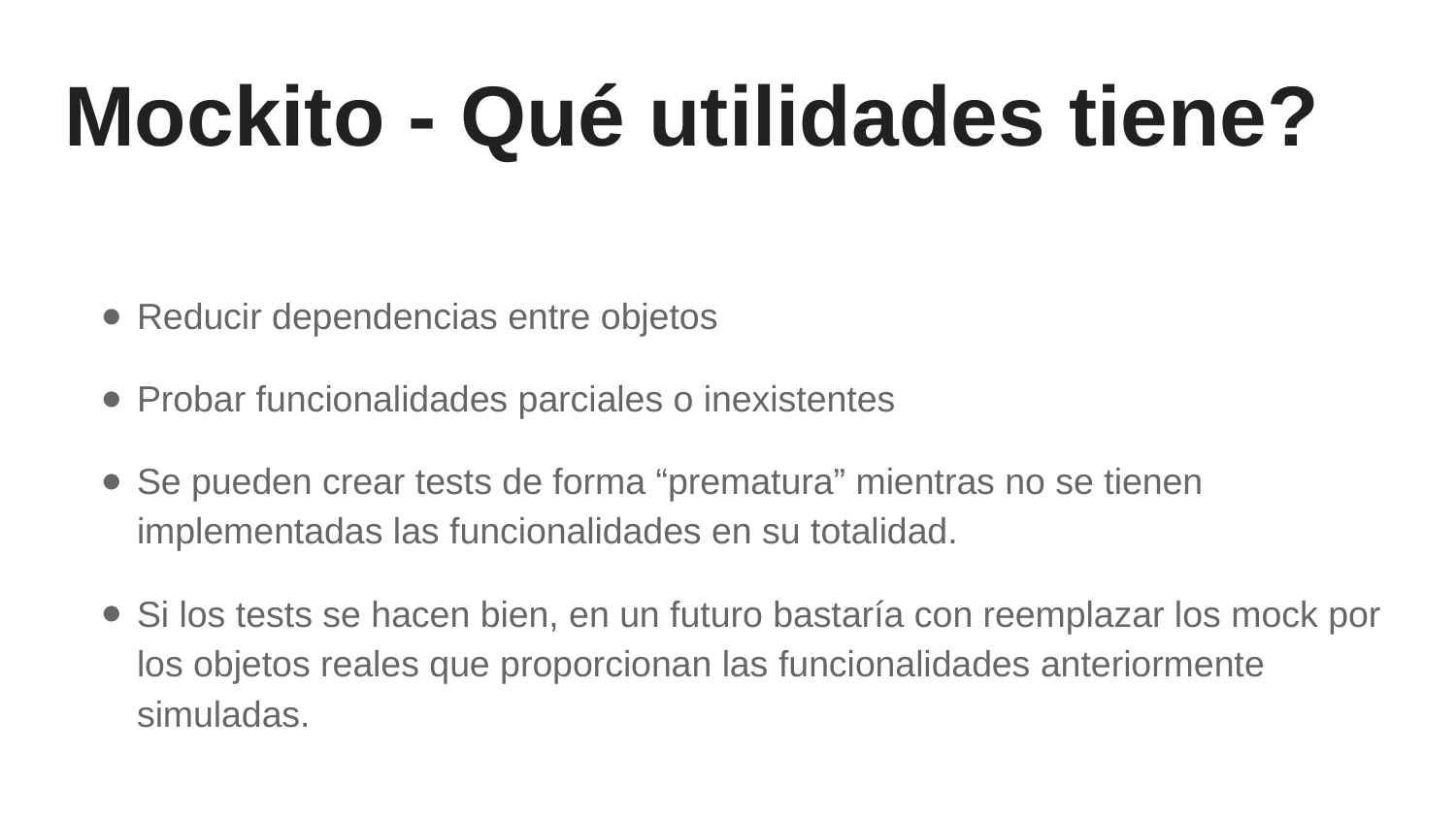

# Mockito - Qué utilidades tiene?

Reducir dependencias entre objetos
Probar funcionalidades parciales o inexistentes
Se pueden crear tests de forma “prematura” mientras no se tienen implementadas las funcionalidades en su totalidad.
Si los tests se hacen bien, en un futuro bastaría con reemplazar los mock por los objetos reales que proporcionan las funcionalidades anteriormente simuladas.